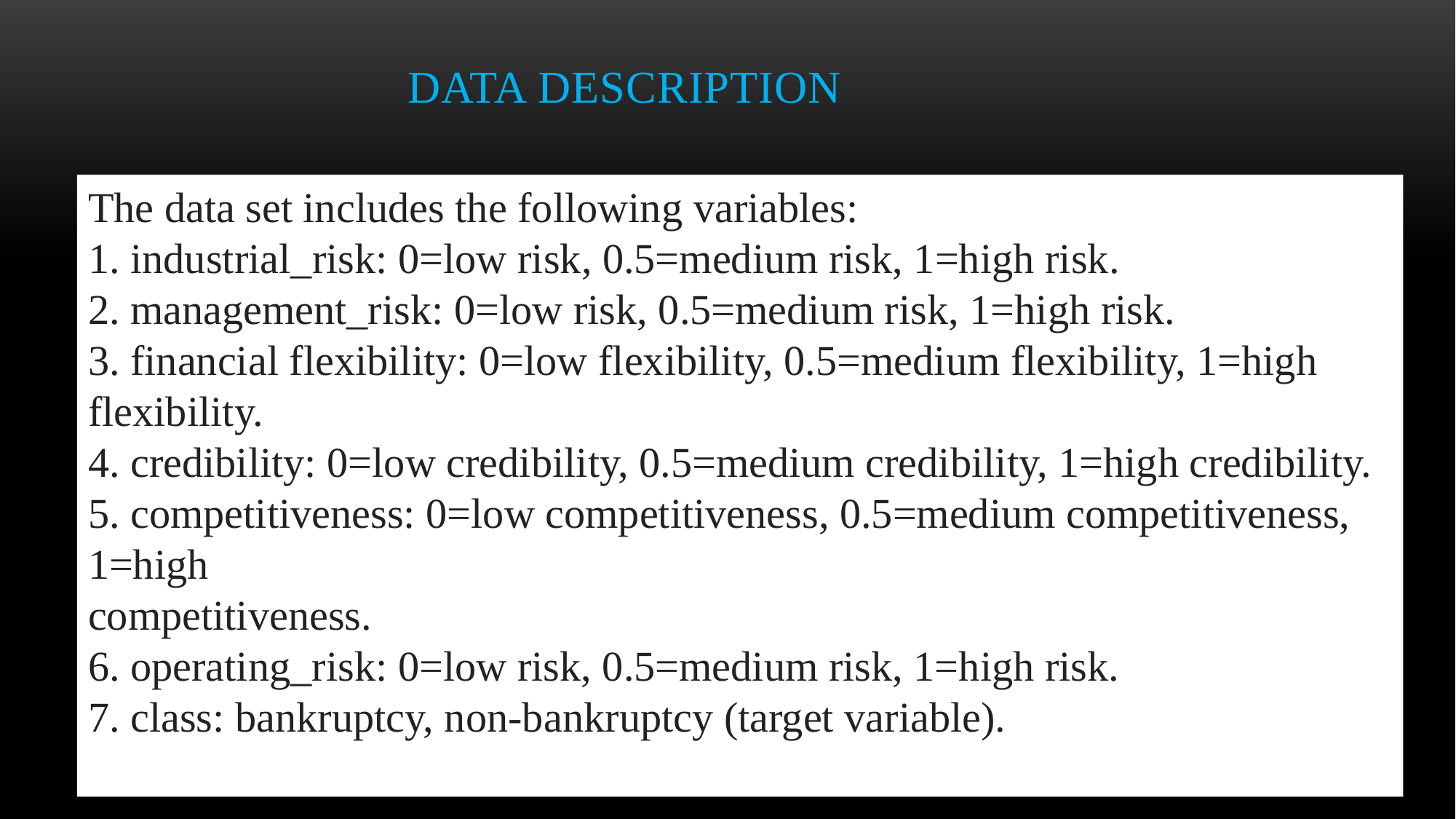

# Data description
The data set includes the following variables:
1. industrial_risk: 0=low risk, 0.5=medium risk, 1=high risk.
2. management_risk: 0=low risk, 0.5=medium risk, 1=high risk.
3. financial flexibility: 0=low flexibility, 0.5=medium flexibility, 1=high flexibility.
4. credibility: 0=low credibility, 0.5=medium credibility, 1=high credibility.
5. competitiveness: 0=low competitiveness, 0.5=medium competitiveness, 1=high
competitiveness.
6. operating_risk: 0=low risk, 0.5=medium risk, 1=high risk.
7. class: bankruptcy, non-bankruptcy (target variable).

|  | ReplyForward |
| --- | --- |